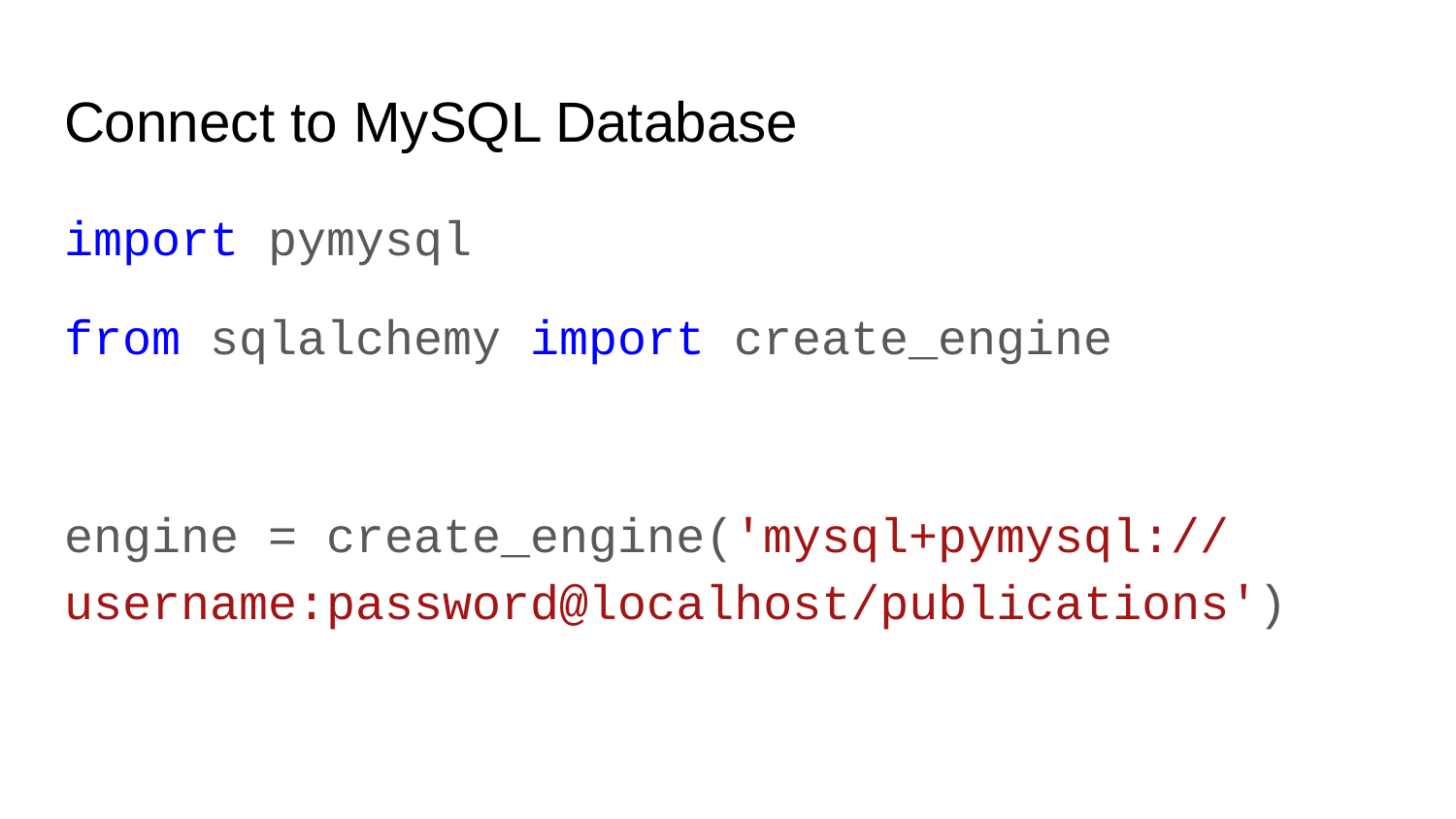

# Connect to MySQL Database
import pymysql
from sqlalchemy import create_engine

engine = create_engine('mysql+pymysql:// username:password@localhost/publications')